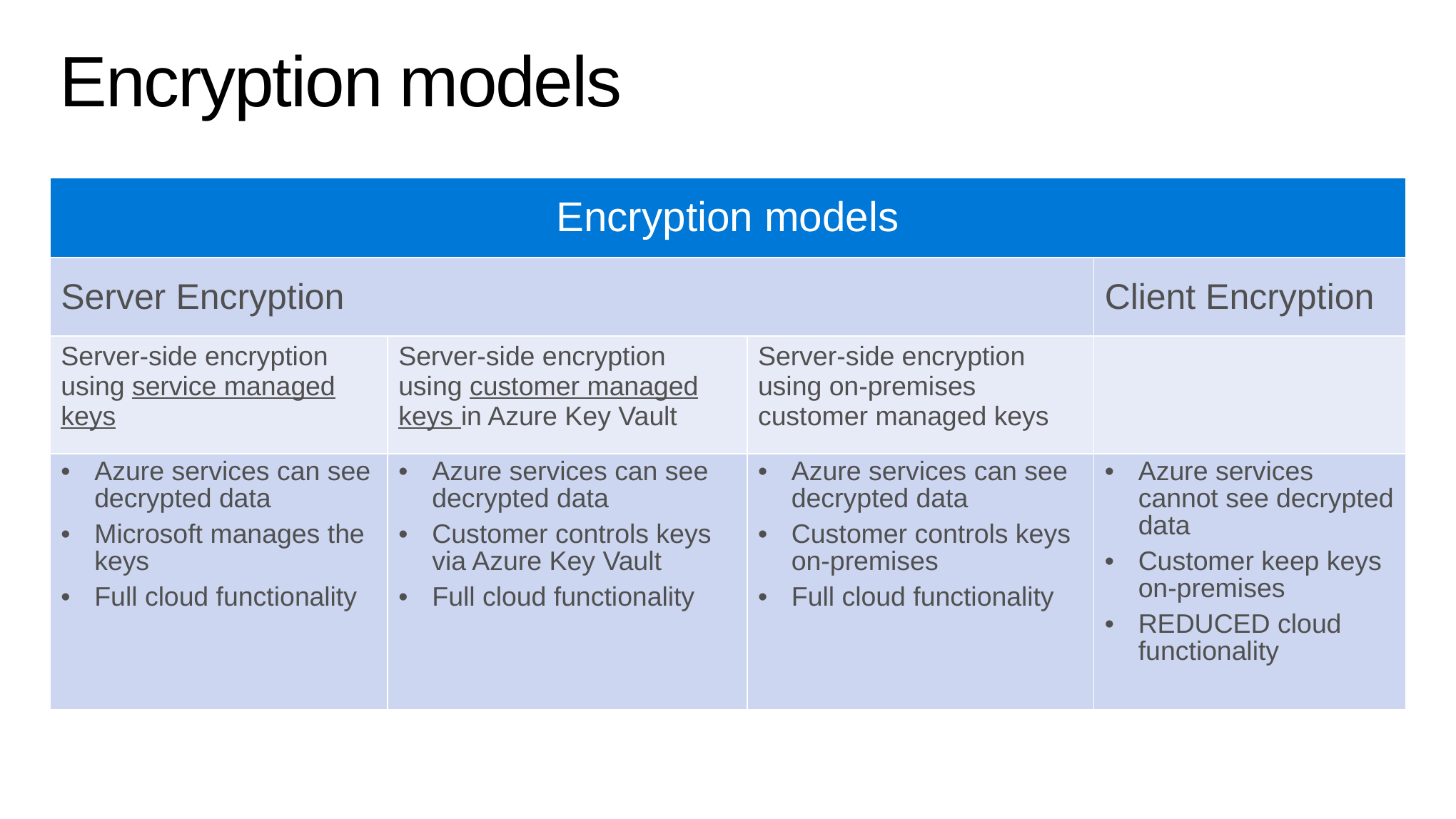

# Encryption models
| Encryption models |  |  |  |
| --- | --- | --- | --- |
| Server Encryption |  |  | Client Encryption |
| Server-side encryption using service managed keys | Server-side encryption using customer managed keys in Azure Key Vault | Server-side encryption using on-premises customer managed keys |  |
| Azure services can see decrypted data Microsoft manages the keys Full cloud functionality | Azure services can see decrypted data Customer controls keys via Azure Key Vault Full cloud functionality | Azure services can see decrypted data Customer controls keys on-premises Full cloud functionality | Azure services cannot see decrypted data Customer keep keys on-premises REDUCED cloud functionality |